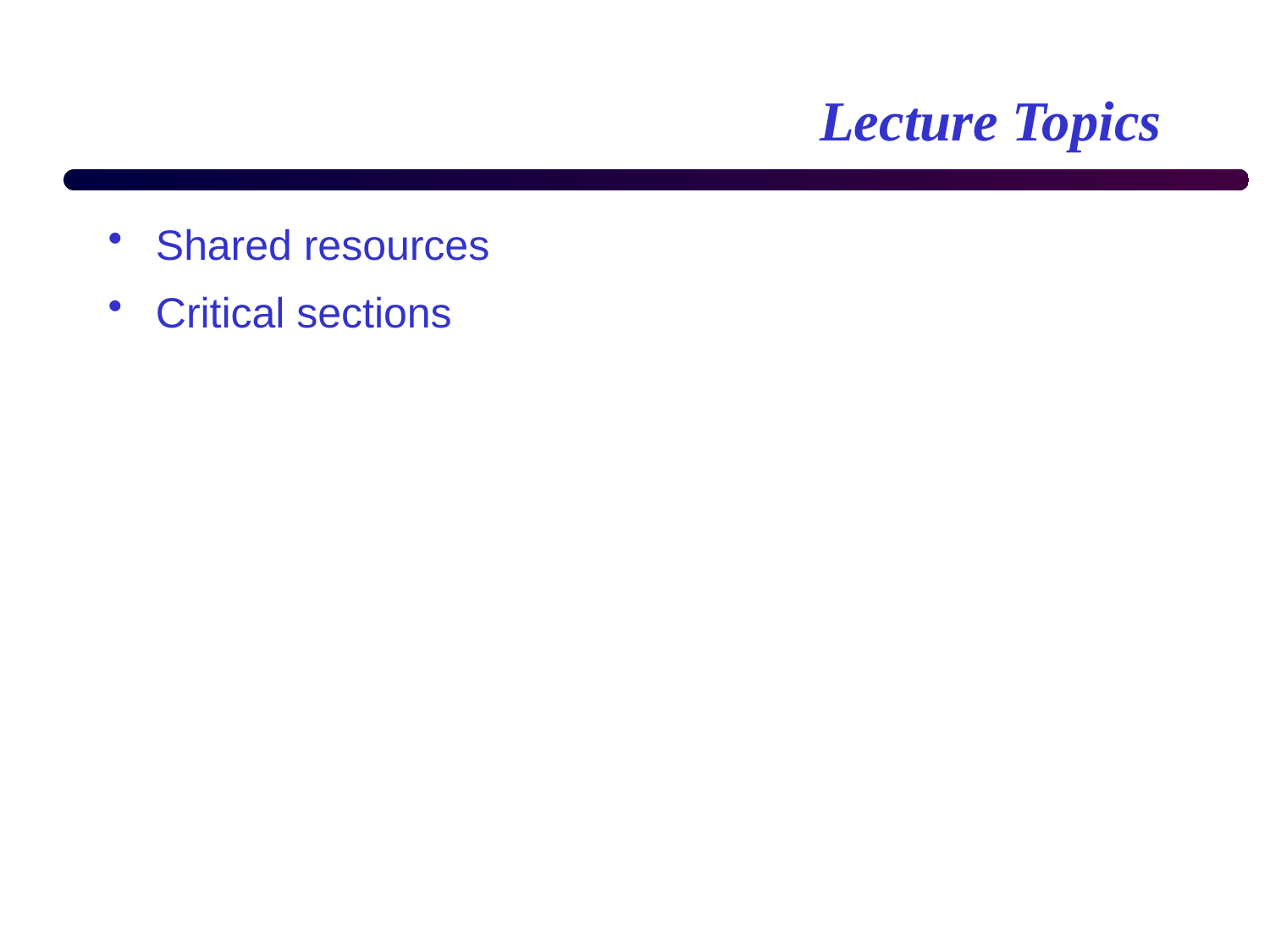

# Lecture Topics
Shared resources
Critical sections